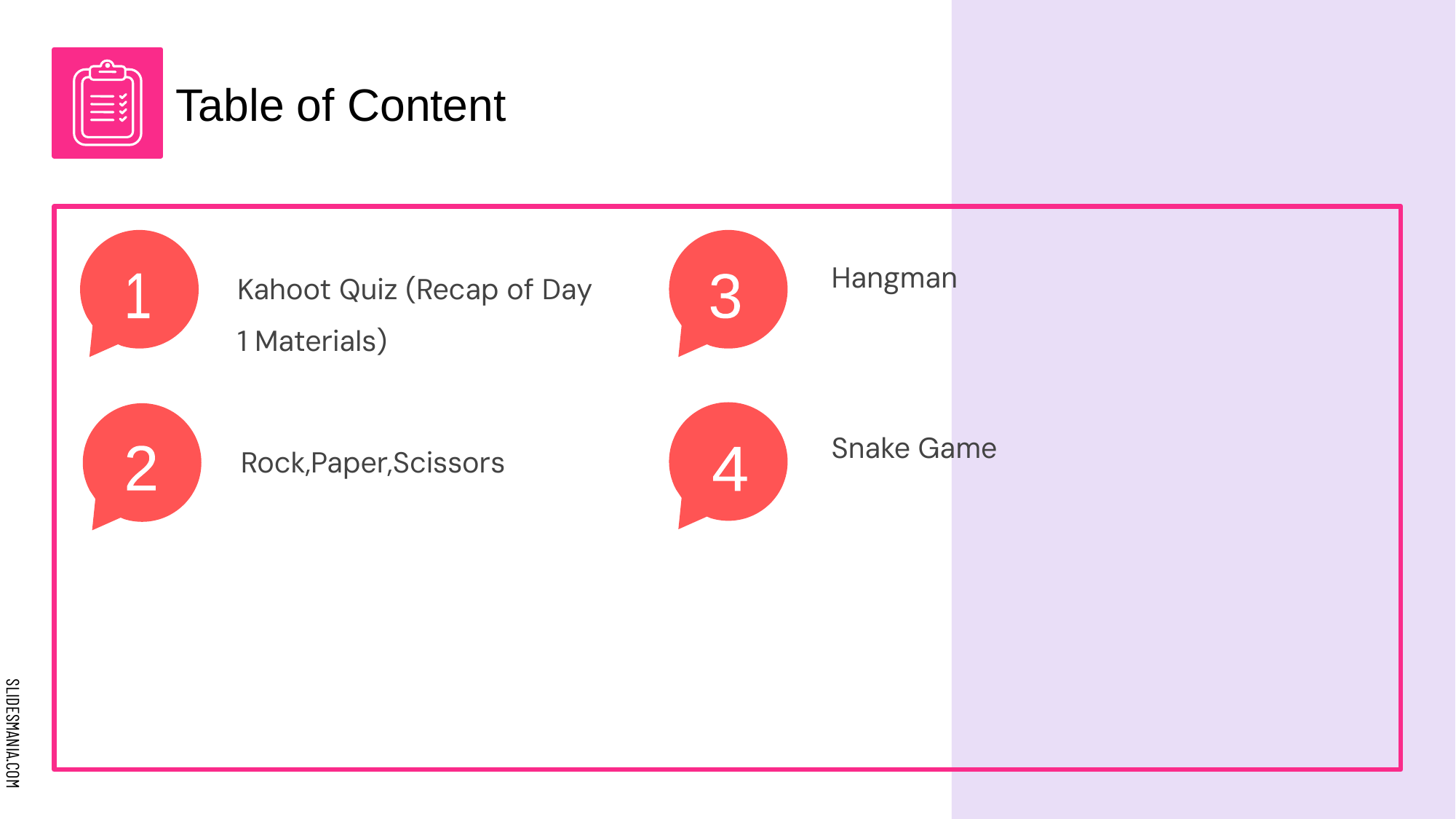

# Table of Content

Kahoot Quiz (Recap of Day 1 Materials)
Hangman
1
3

Snake Game
Rock,Paper,Scissors
4
2
4
3